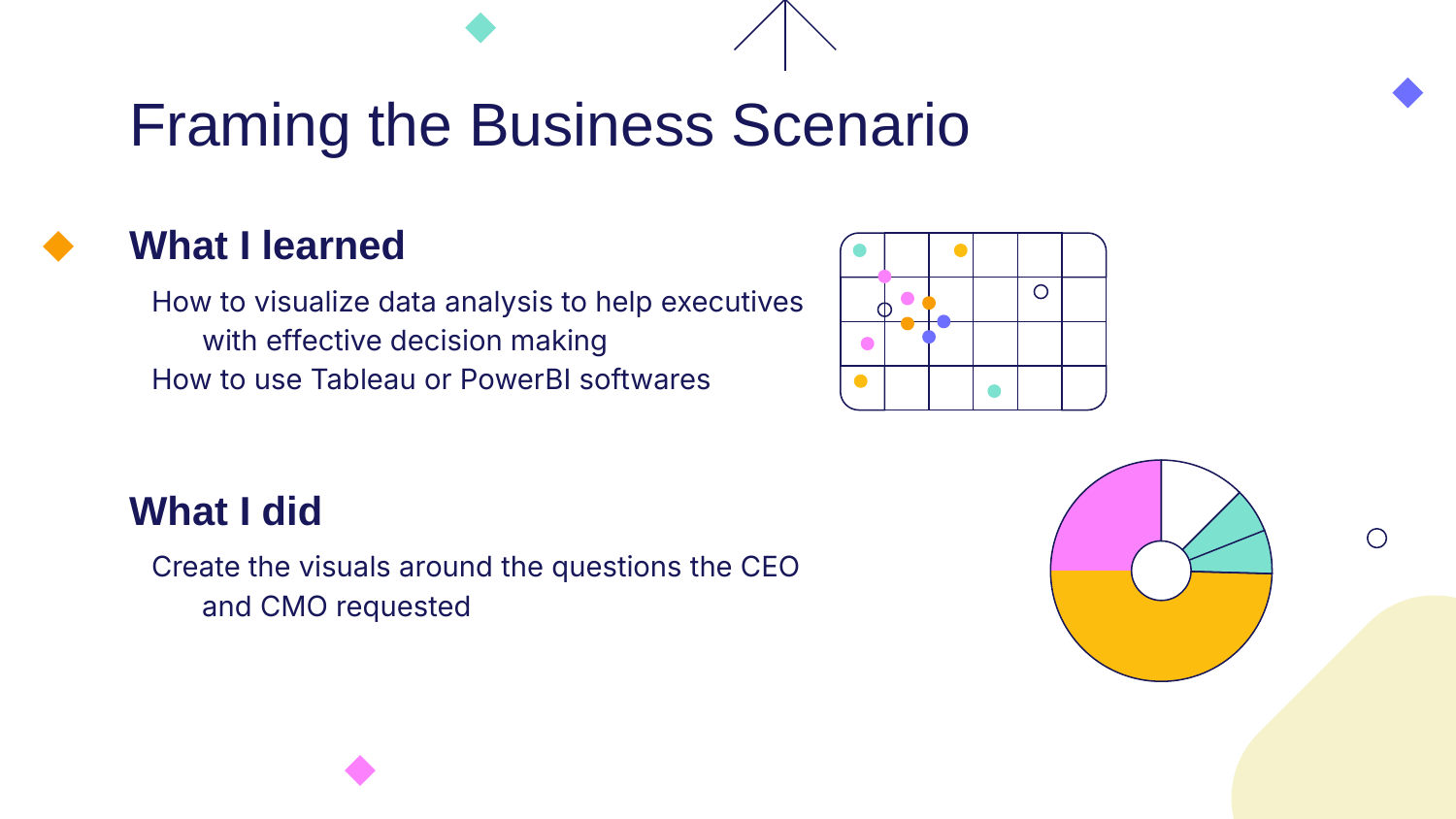

# Framing the Business Scenario
What I learned

How to visualize data analysis to help executives with effective decision making
How to use Tableau or PowerBI softwares

What I did
Create the visuals around the questions the CEO and CMO requested